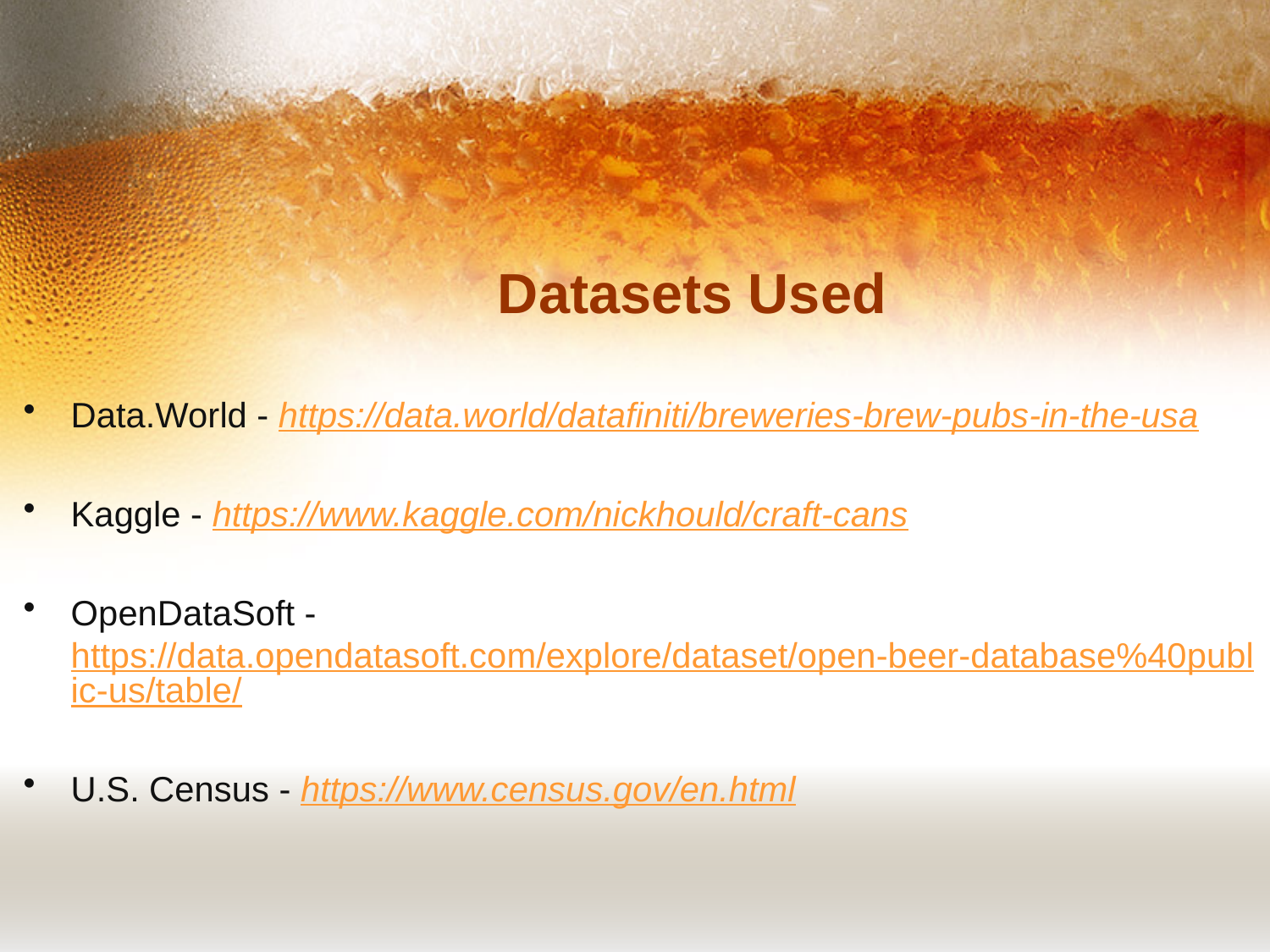

# Datasets Used
Data.World - https://data.world/datafiniti/breweries-brew-pubs-in-the-usa

Kaggle - https://www.kaggle.com/nickhould/craft-cans

OpenDataSoft - https://data.opendatasoft.com/explore/dataset/open-beer-database%40public-us/table/

U.S. Census - https://www.census.gov/en.html